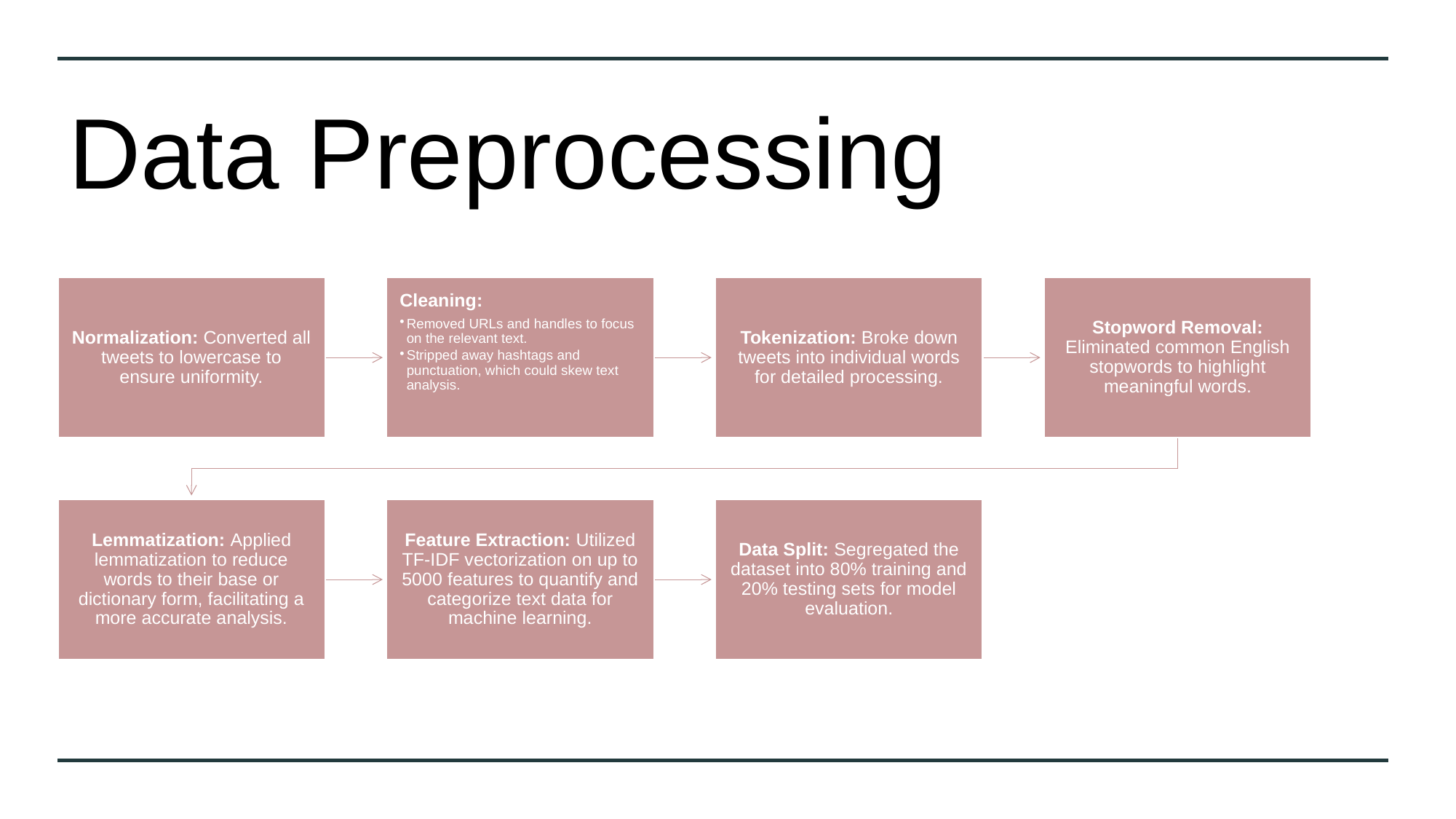

# Data Preprocessing

Normalization: Converted all tweets to lowercase to ensure uniformity.

Cleaning:
Removed URLs and handles to focus on the relevant text.
Stripped away hashtags and punctuation, which could skew text analysis.

Tokenization: Broke down tweets into individual words for detailed processing.

Stopword Removal: Eliminated common English stopwords to highlight meaningful words.

Lemmatization: Applied lemmatization to reduce words to their base or dictionary form, facilitating a more accurate analysis.

Feature Extraction: Utilized TF-IDF vectorization on up to 5000 features to quantify and categorize text data for machine learning.
Data Split: Segregated the dataset into 80% training and 20% testing sets for model evaluation.